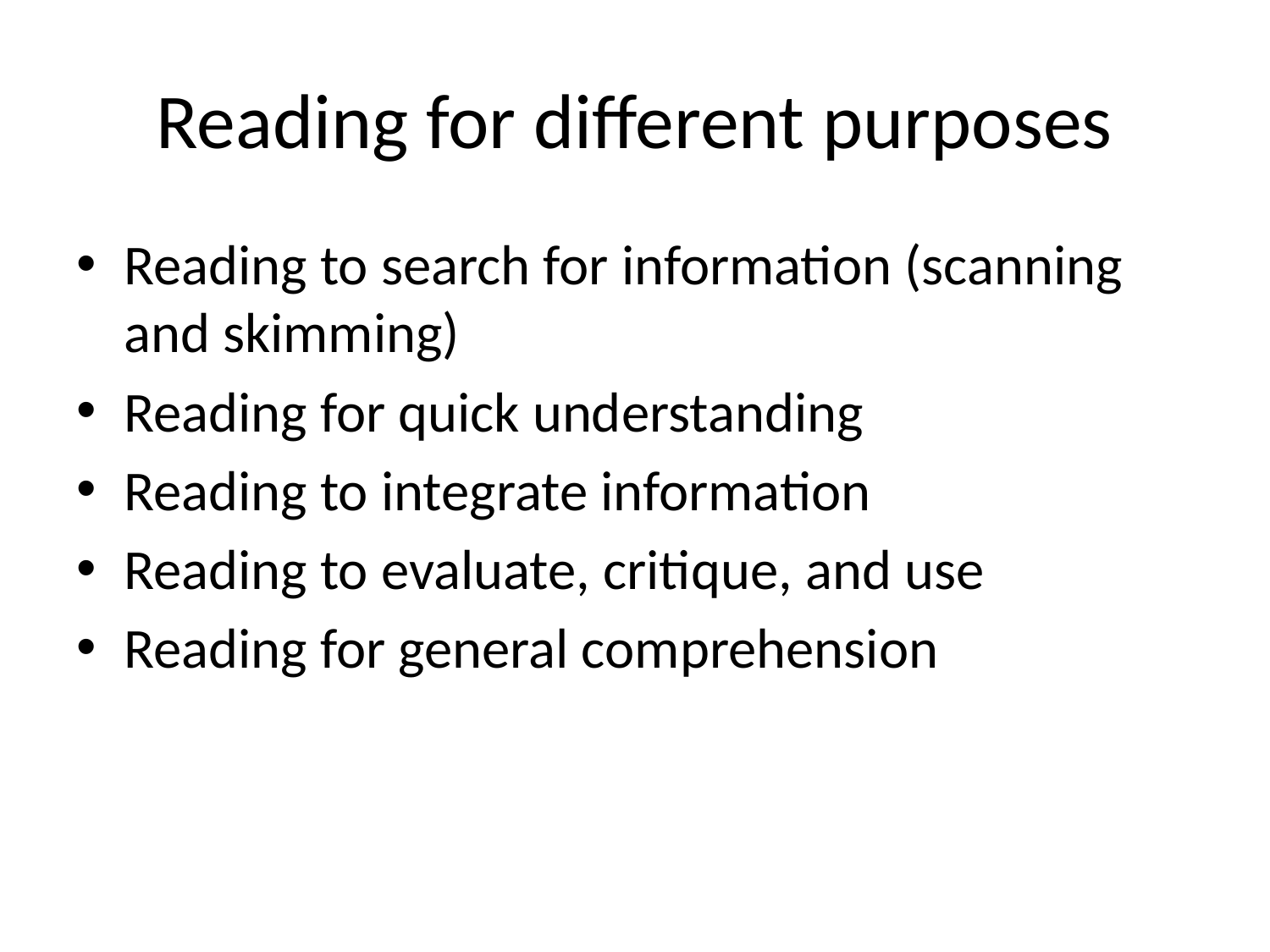

# Reading for different purposes
Reading to search for information (scanning and skimming)
Reading for quick understanding
Reading to integrate information
Reading to evaluate, critique, and use
Reading for general comprehension